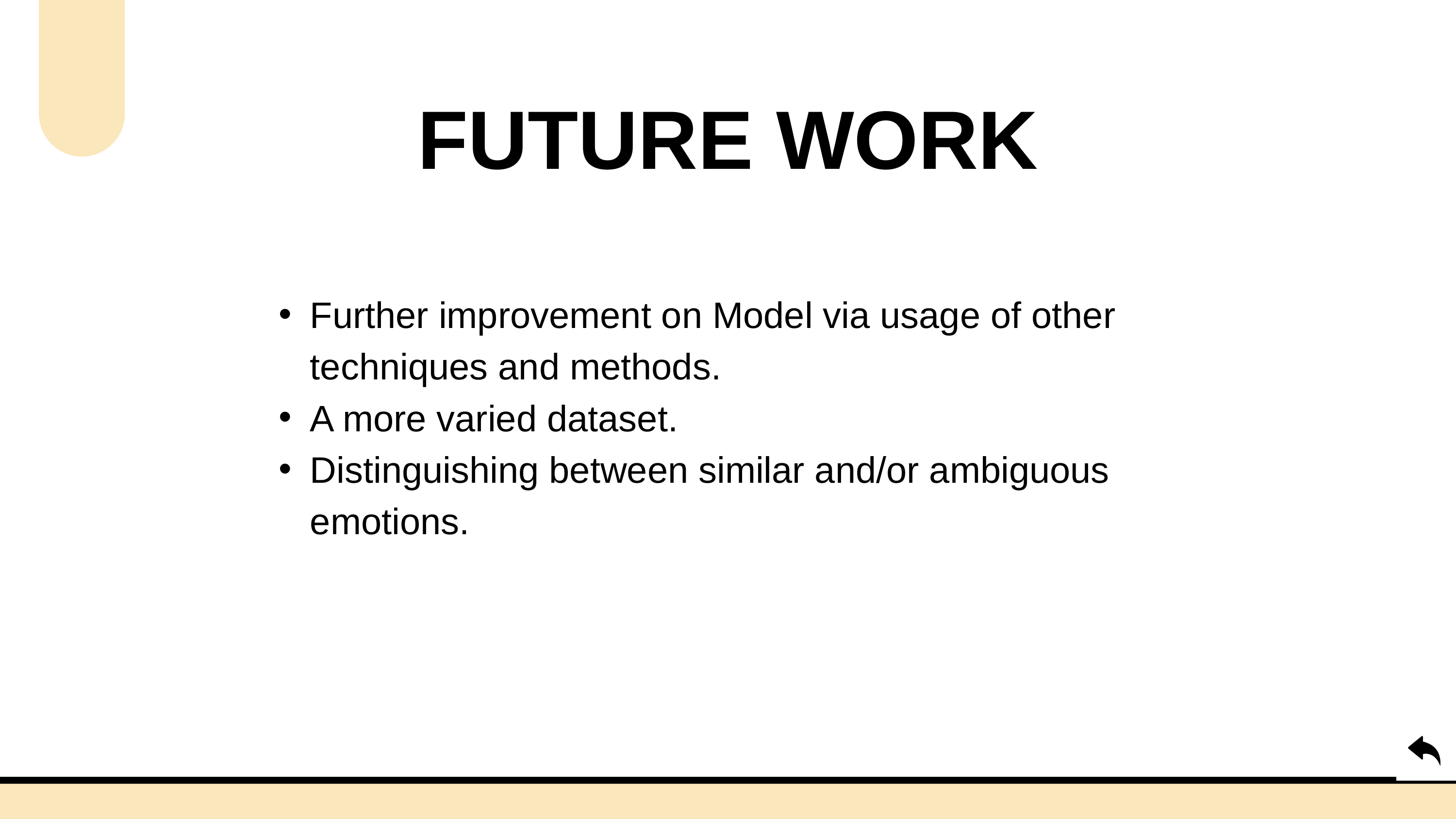

FUTURE WORK
Further improvement on Model via usage of other techniques and methods.
A more varied dataset.
Distinguishing between similar and/or ambiguous emotions.